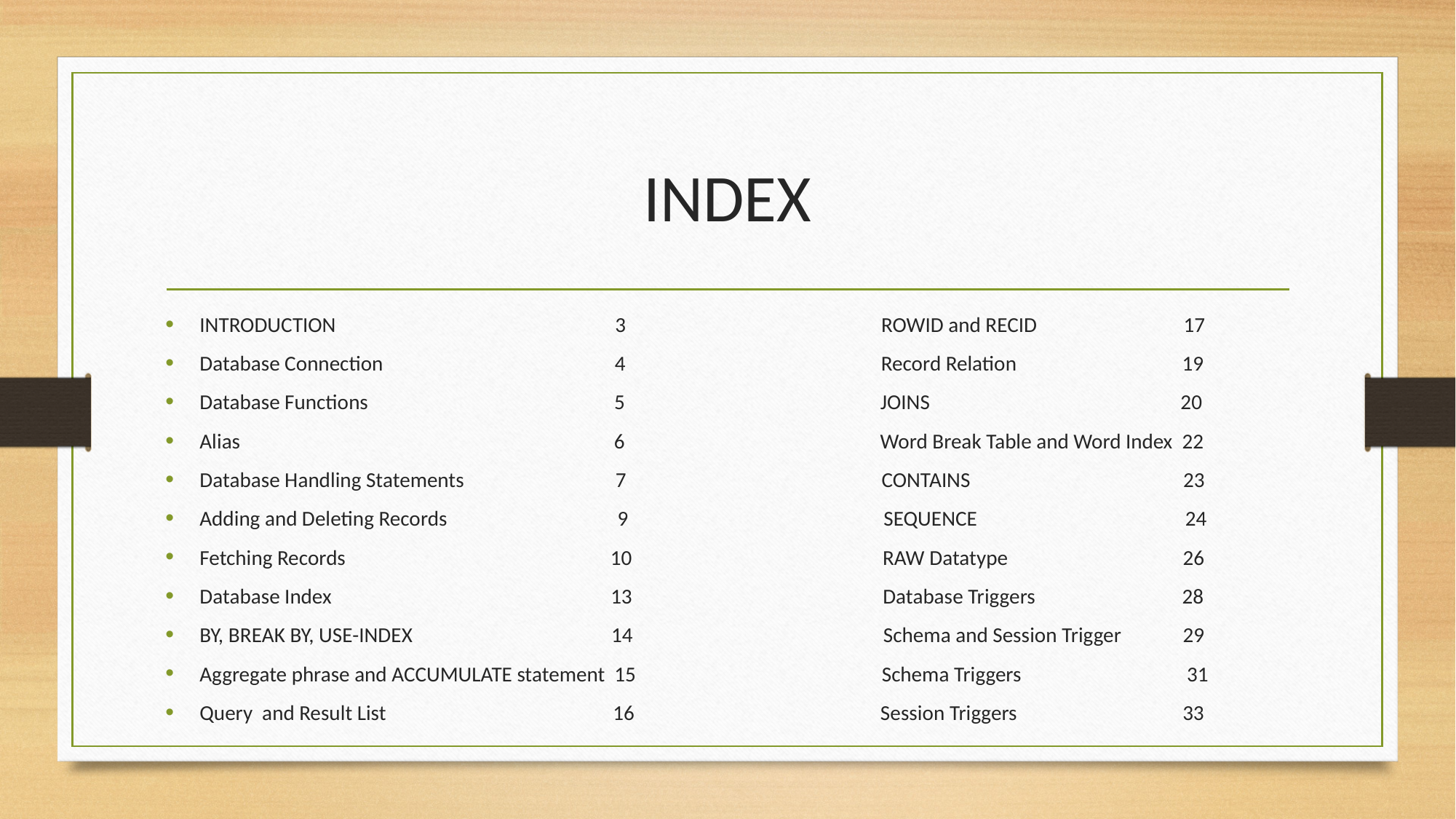

# INDEX
INTRODUCTION                                                           3                                                      ROWID and RECID                               17
Database Connection                                                 4                                                      Record Relation                                   19
Database Functions                                                    5                                                      JOINS                                                     20
Alias                                                                               6                                                      Word Break Table and Word Index  22
Database Handling Statements                                7                                                      CONTAINS                                             23
Adding and Deleting Records                                    9                                                      SEQUENCE                                            24
Fetching Records                                                        10                                                     RAW Datatype                                     26
Database Index                                                           13                                                     Database Triggers                               28
BY, BREAK BY, USE-INDEX                                          14                                                     Schema and Session Trigger             29
Aggregate phrase and ACCUMULATE statement  15                                                    Schema Triggers                                   31
Query  and Result List                                                16                                                    Session Triggers                                   33